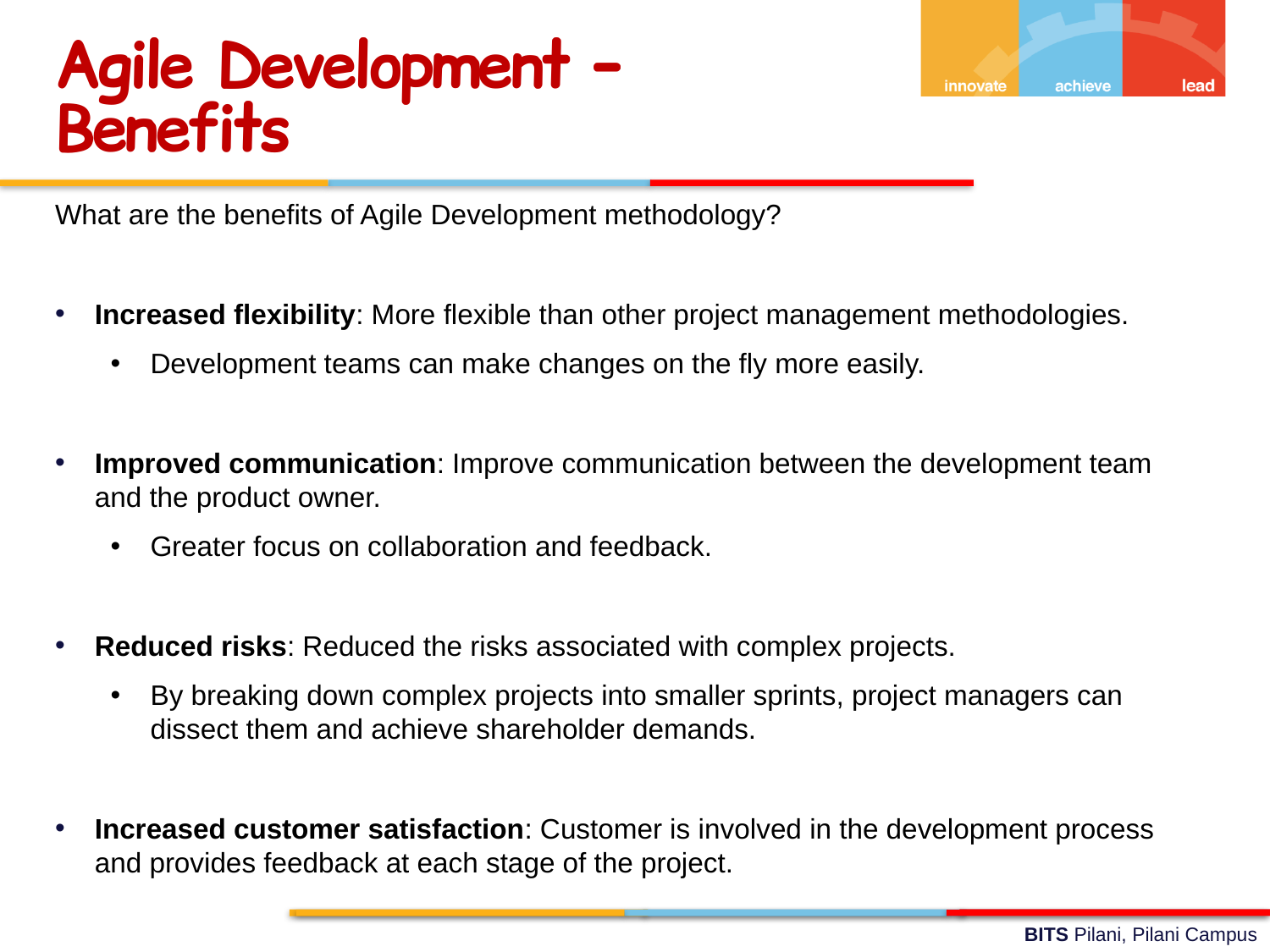

Agile Development –
Benefits
What are the benefits of Agile Development methodology?

Increased flexibility: More flexible than other project management methodologies.
Development teams can make changes on the fly more easily.

Improved communication: Improve communication between the development team and the product owner.
Greater focus on collaboration and feedback.

Reduced risks: Reduced the risks associated with complex projects.
By breaking down complex projects into smaller sprints, project managers can dissect them and achieve shareholder demands.

Increased customer satisfaction: Customer is involved in the development process and provides feedback at each stage of the project.